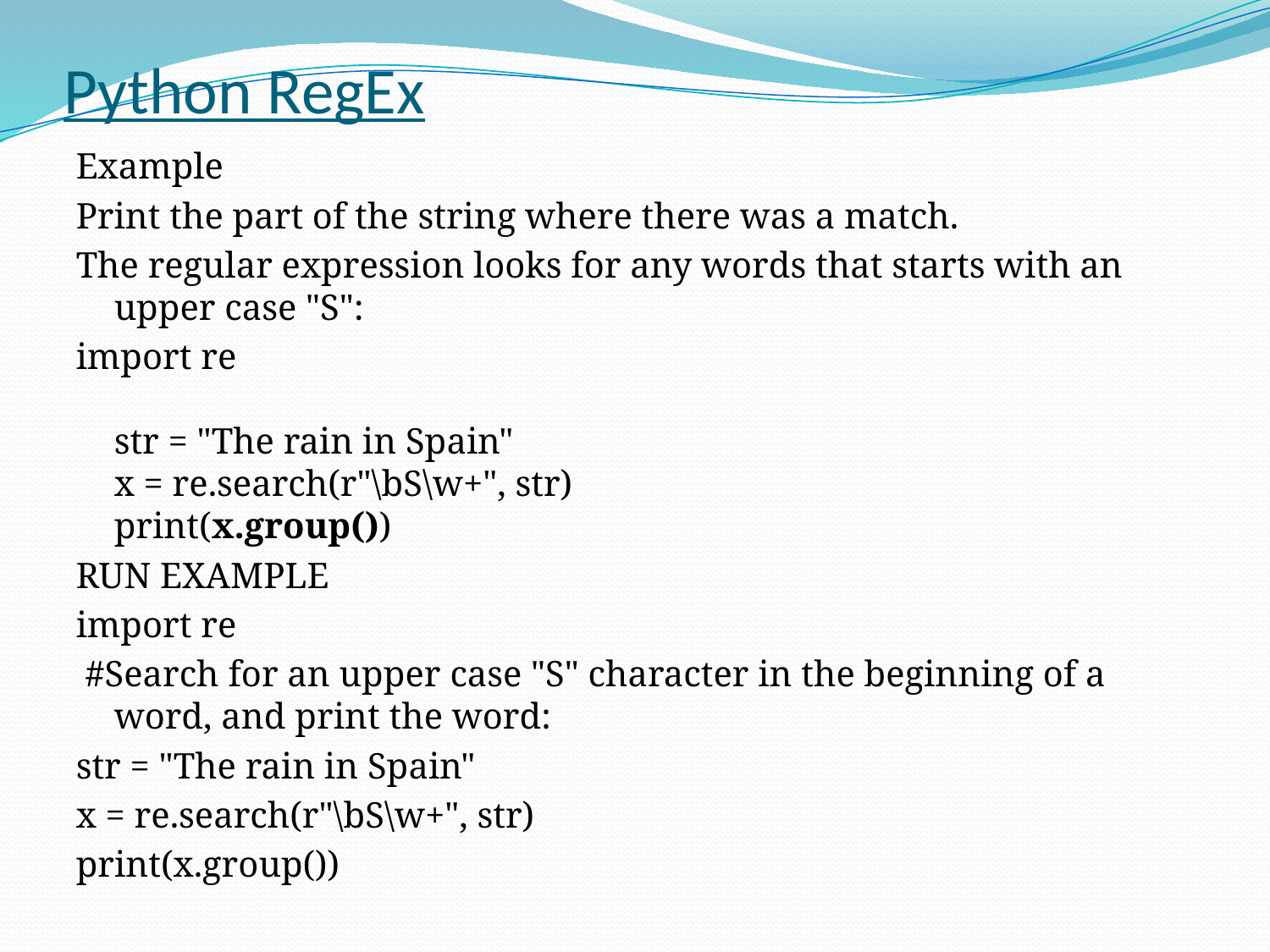

# Python RegEx
Example
Print the part of the string where there was a match.
The regular expression looks for any words that starts with an upper case "S":
import re
str = "The rain in Spain"
x = re.search(r"\bS\w+", str)
print(x.group())
RUN EXAMPLE
import re
 #Search for an upper case "S" character in the beginning of a word, and print the word:
str = "The rain in Spain"
x = re.search(r"\bS\w+", str)
print(x.group())